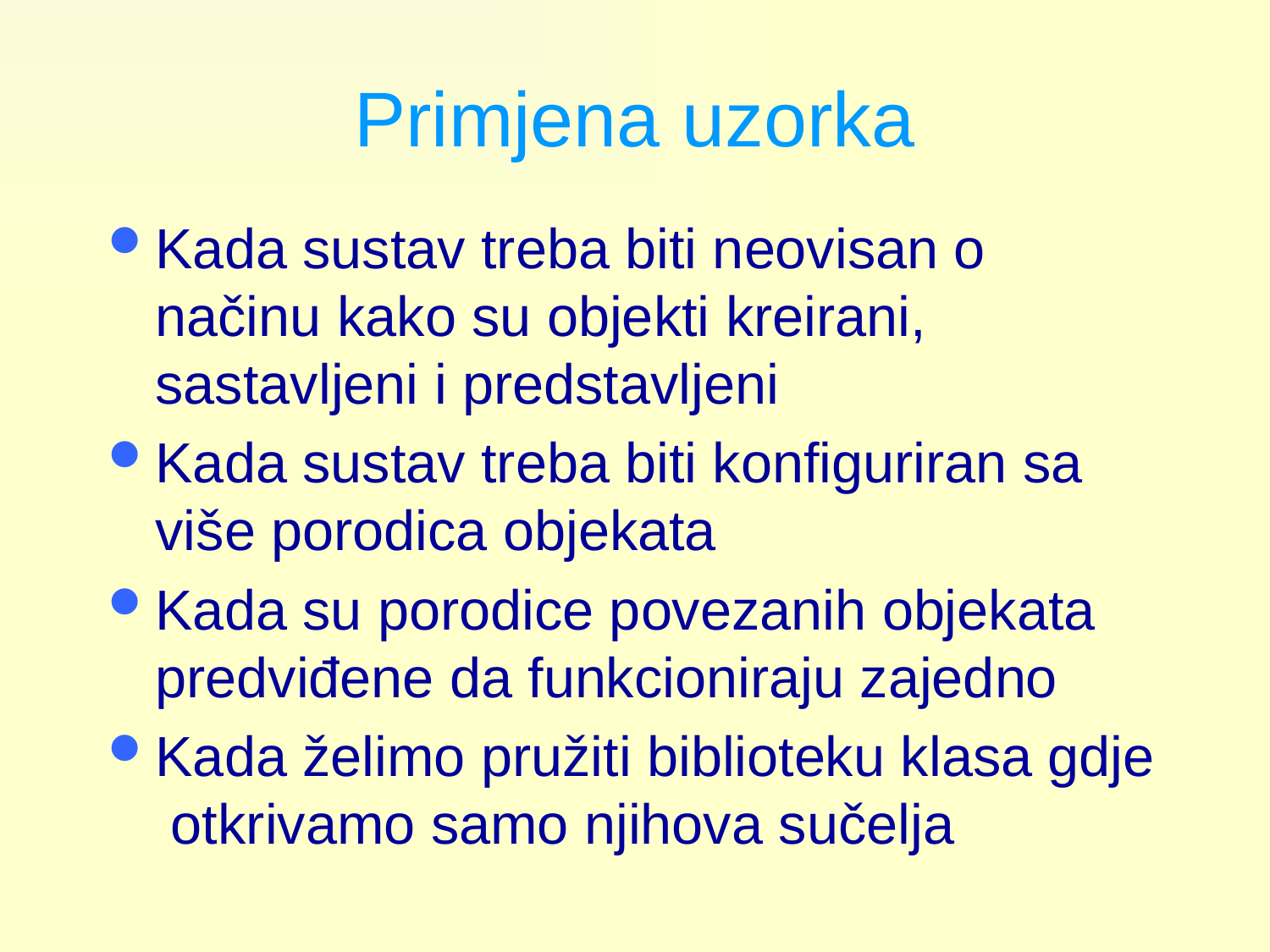

# Primjena uzorka
Kada sustav treba biti neovisan o načinu kako su objekti kreirani, sastavljeni i predstavljeni
Kada sustav treba biti konfiguriran sa više porodica objekata
Kada su porodice povezanih objekata predviđene da funkcioniraju zajedno
Kada želimo pružiti biblioteku klasa gdje  otkrivamo samo njihova sučelja